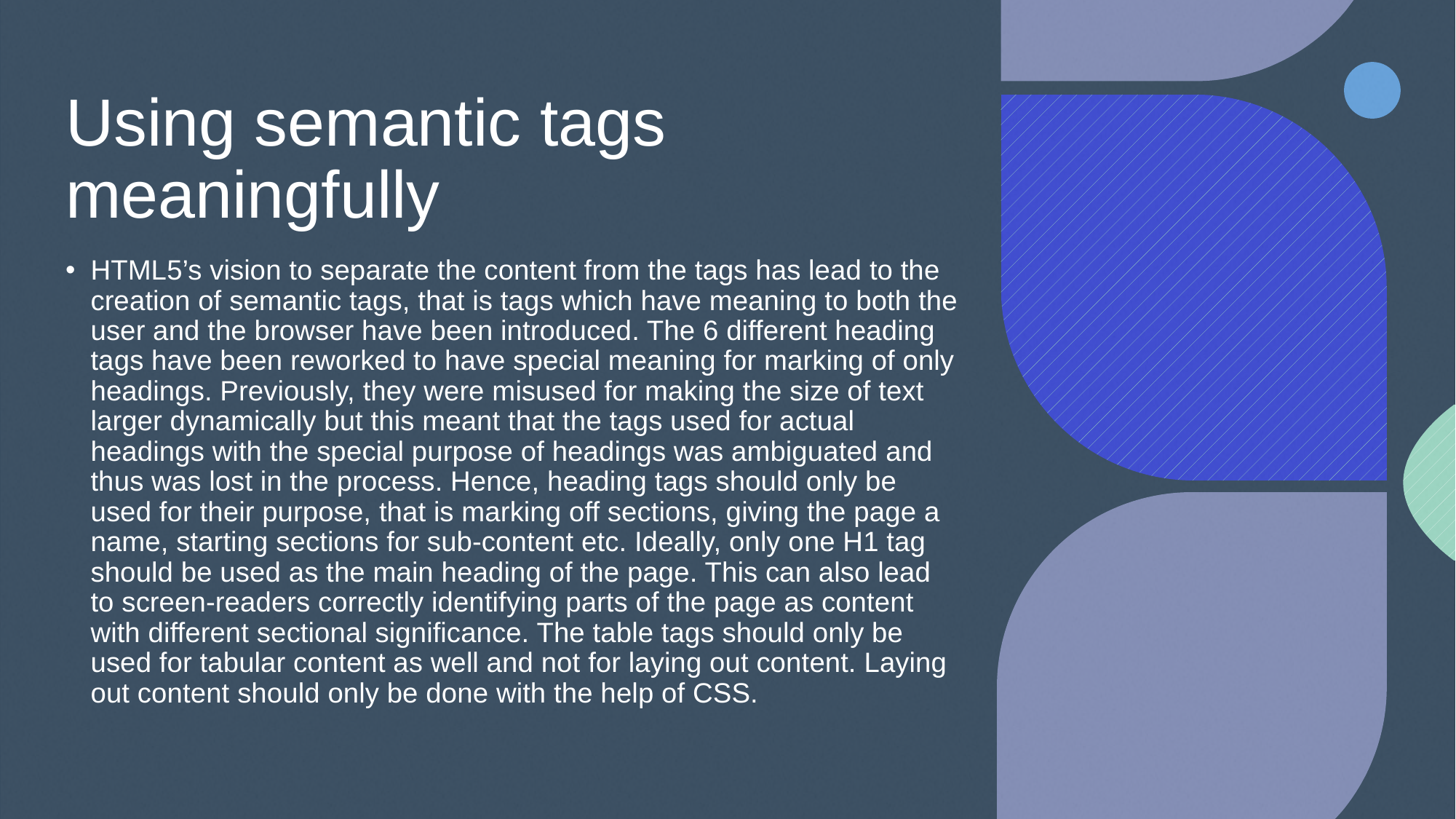

# Using semantic tags meaningfully
HTML5’s vision to separate the content from the tags has lead to the creation of semantic tags, that is tags which have meaning to both the user and the browser have been introduced. The 6 different heading tags have been reworked to have special meaning for marking of only headings. Previously, they were misused for making the size of text larger dynamically but this meant that the tags used for actual headings with the special purpose of headings was ambiguated and thus was lost in the process. Hence, heading tags should only be used for their purpose, that is marking off sections, giving the page a name, starting sections for sub-content etc. Ideally, only one H1 tag should be used as the main heading of the page. This can also lead to screen-readers correctly identifying parts of the page as content with different sectional significance. The table tags should only be used for tabular content as well and not for laying out content. Laying out content should only be done with the help of CSS.